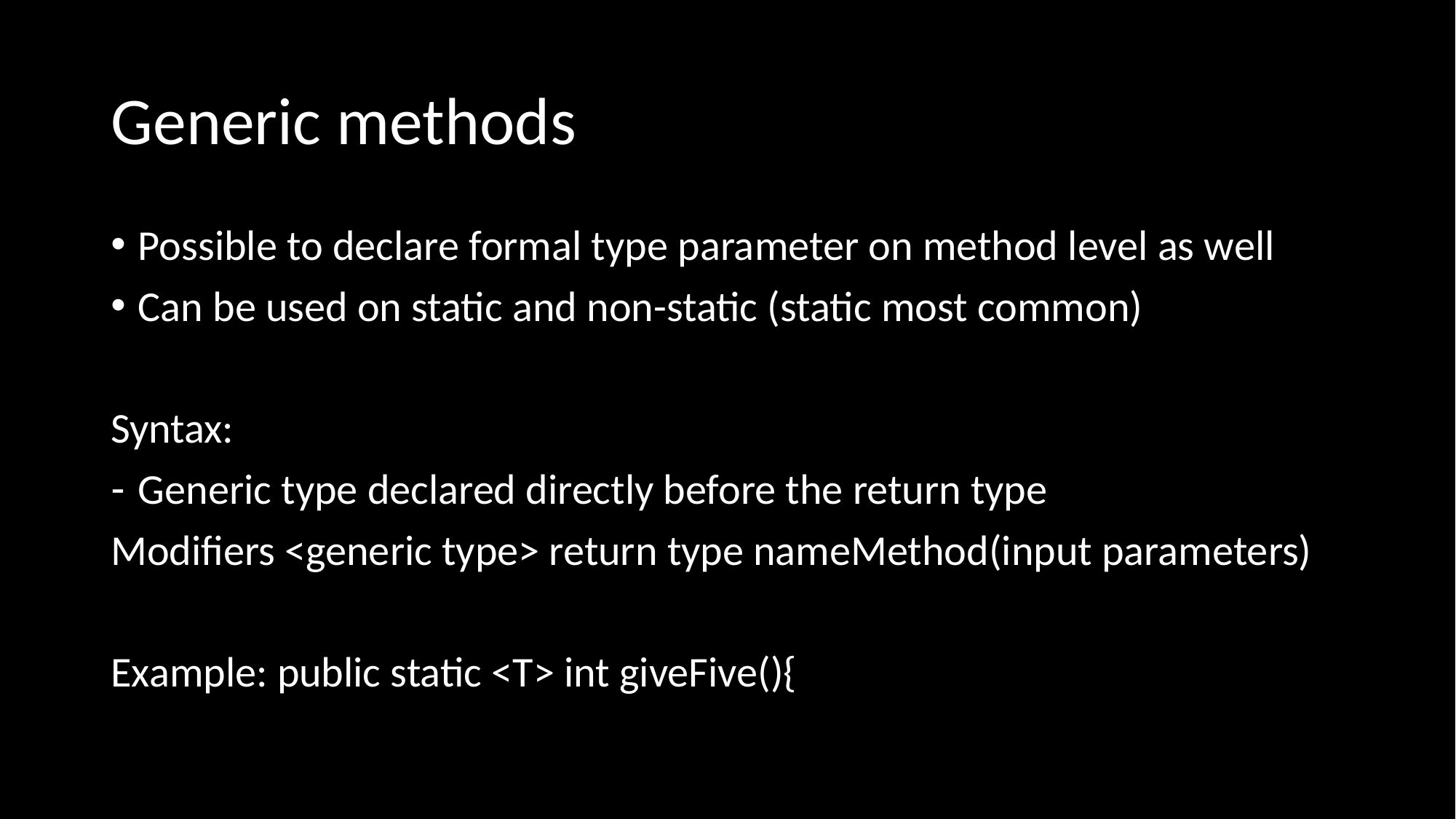

# Generic methods
Possible to declare formal type parameter on method level as well
Can be used on static and non-static (static most common)

Syntax:
Generic type declared directly before the return type
Modifiers <generic type> return type nameMethod(input parameters)

Example: public static <T> int giveFive(){